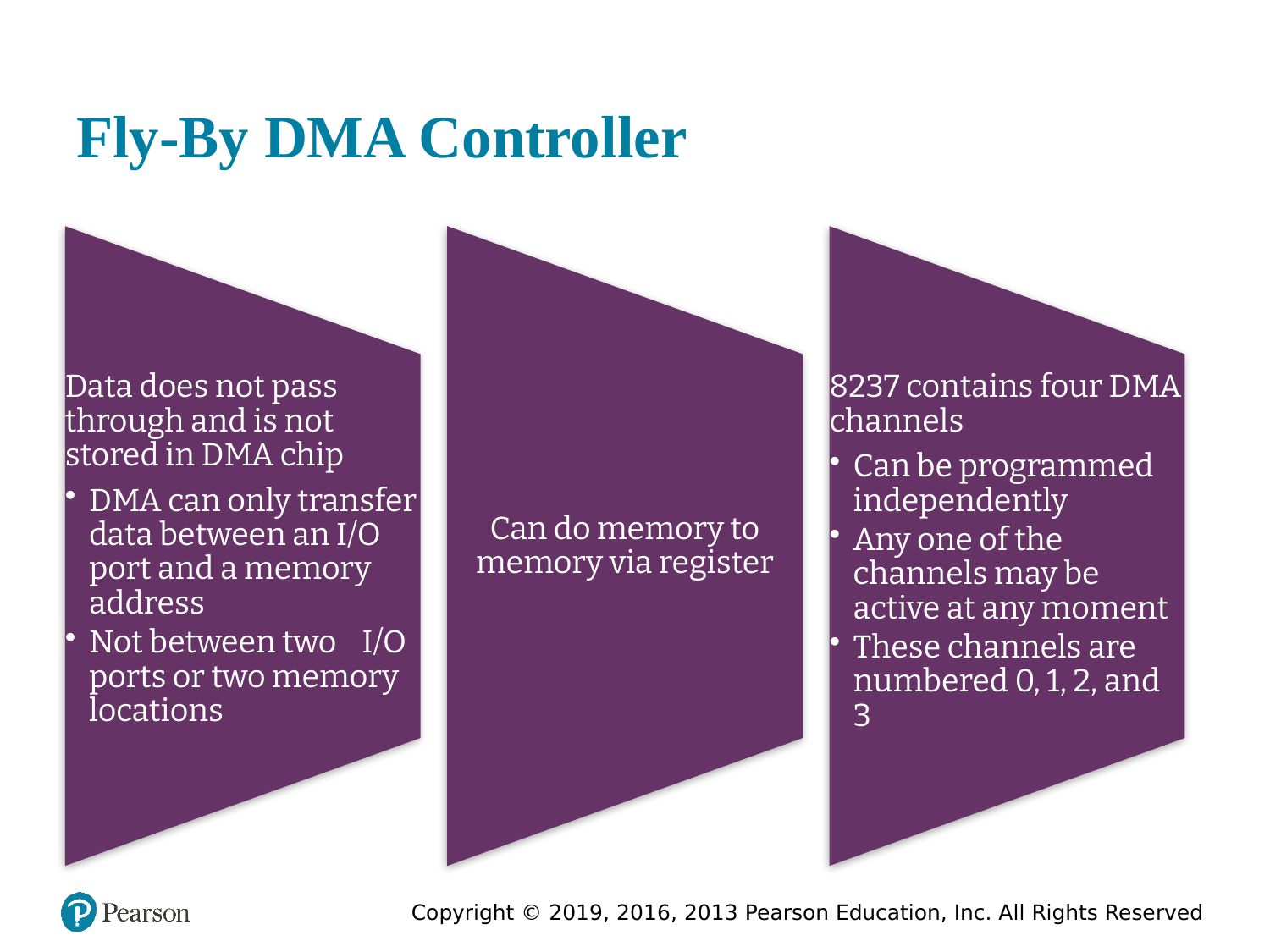

# Fly-By DMA Controller
Data does not pass through and is not stored in DMA chip
DMA can only transfer data between an I/O port and a memory address
Not between two    I/O ports or two memory locations
Can do memory to memory via register
8237 contains four DMA channels
Can be programmed independently
Any one of the channels may be active at any moment
These channels are numbered 0, 1, 2, and 3